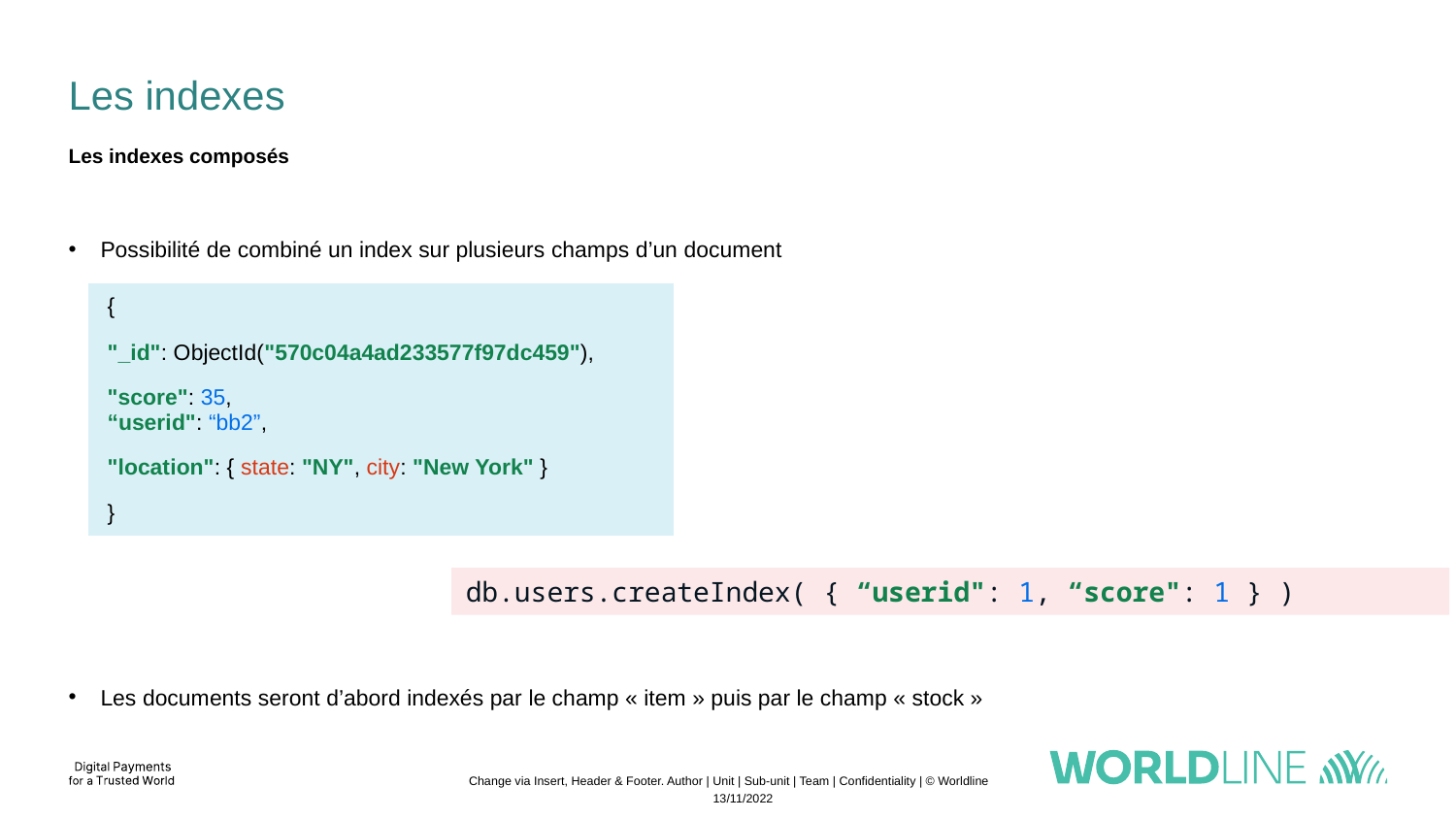

# Les indexes
Les indexes composés
Possibilité de combiné un index sur plusieurs champs d’un document

Les documents seront d’abord indexés par le champ « item » puis par le champ « stock »

| { |
| --- |
| "\_id": ObjectId("570c04a4ad233577f97dc459"), |
| "score": 35, “userid": “bb2”, |
| "location": { state: "NY", city: "New York" } |
| } |
db.users.createIndex( { “userid": 1, “score": 1 } )
Change via Insert, Header & Footer. Author | Unit | Sub-unit | Team | Confidentiality | © Worldline
13/11/2022